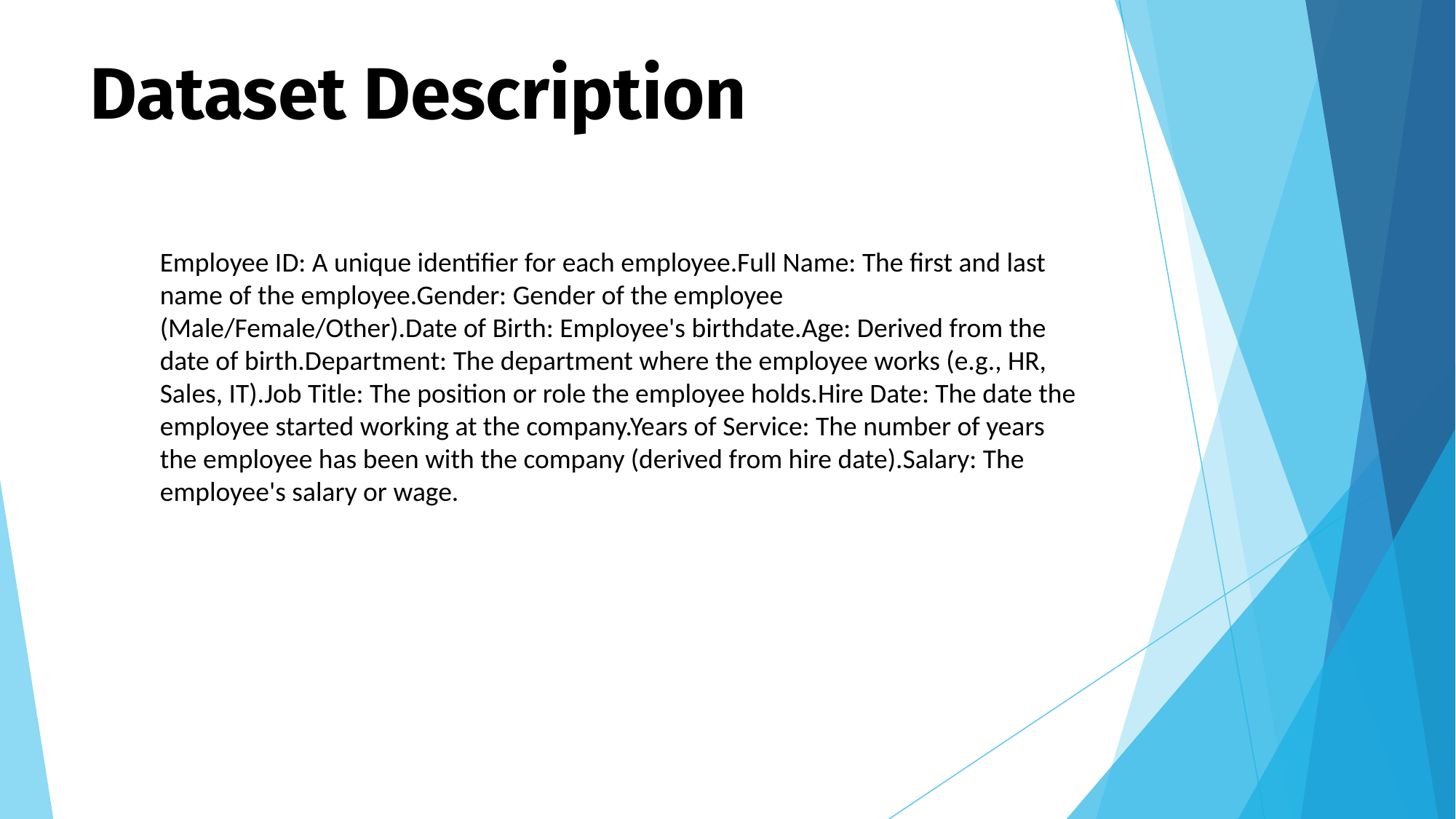

# Dataset Description
Employee ID: A unique identifier for each employee.Full Name: The first and last name of the employee.Gender: Gender of the employee (Male/Female/Other).Date of Birth: Employee's birthdate.Age: Derived from the date of birth.Department: The department where the employee works (e.g., HR, Sales, IT).Job Title: The position or role the employee holds.Hire Date: The date the employee started working at the company.Years of Service: The number of years the employee has been with the company (derived from hire date).Salary: The employee's salary or wage.